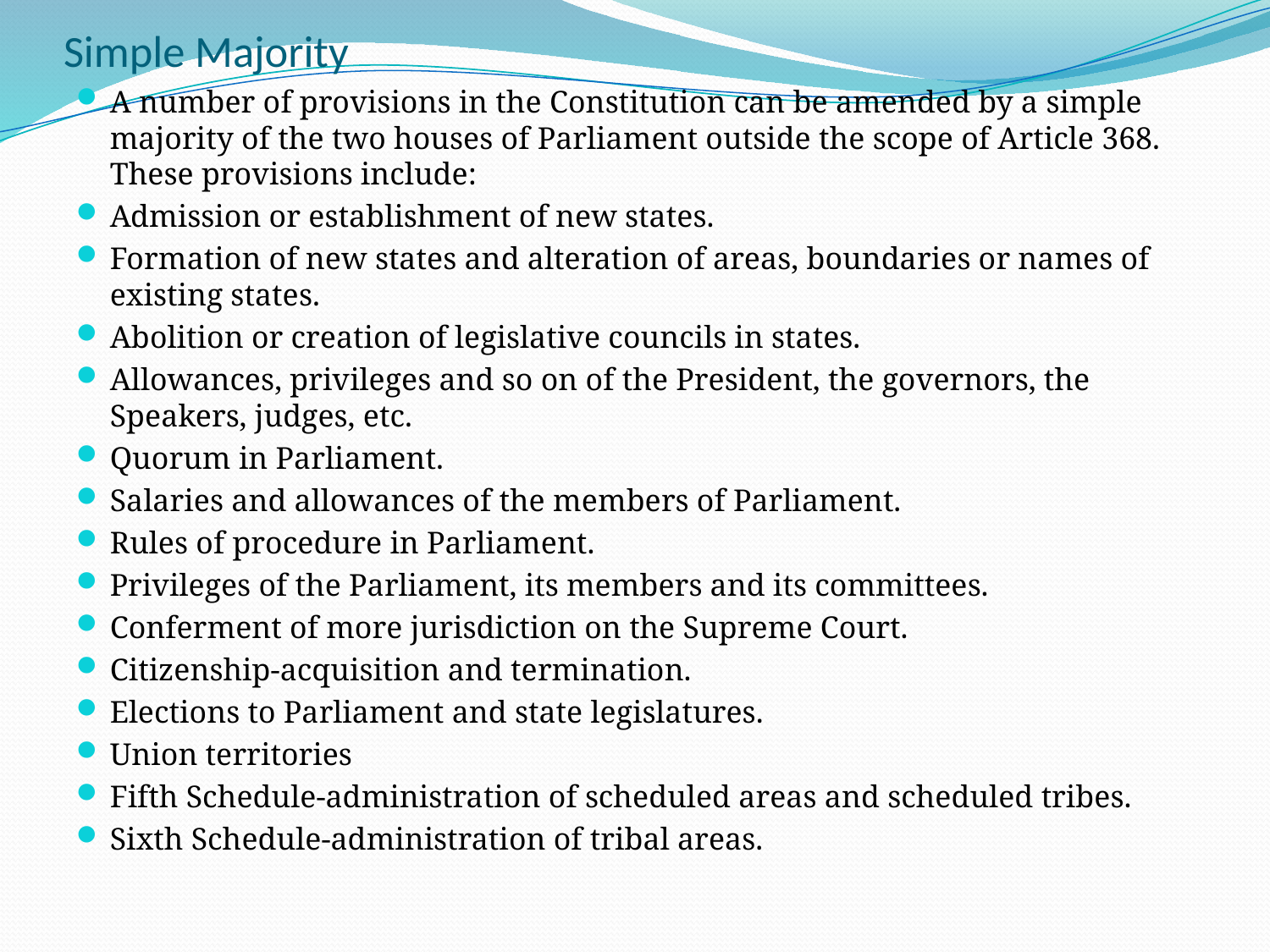

# Simple Majority
A number of provisions in the Constitution can be amended by a simple majority of the two houses of Parliament outside the scope of Article 368. These provisions include:
Admission or establishment of new states.
Formation of new states and alteration of areas, boundaries or names of existing states.
Abolition or creation of legislative councils in states.
Allowances, privileges and so on of the President, the governors, the Speakers, judges, etc.
Quorum in Parliament.
Salaries and allowances of the members of Parliament.
Rules of procedure in Parliament.
Privileges of the Parliament, its members and its committees.
Conferment of more jurisdiction on the Supreme Court.
Citizenship-acquisition and termination.
Elections to Parliament and state legislatures.
Union territories
Fifth Schedule-administration of scheduled areas and scheduled tribes.
Sixth Schedule-administration of tribal areas.